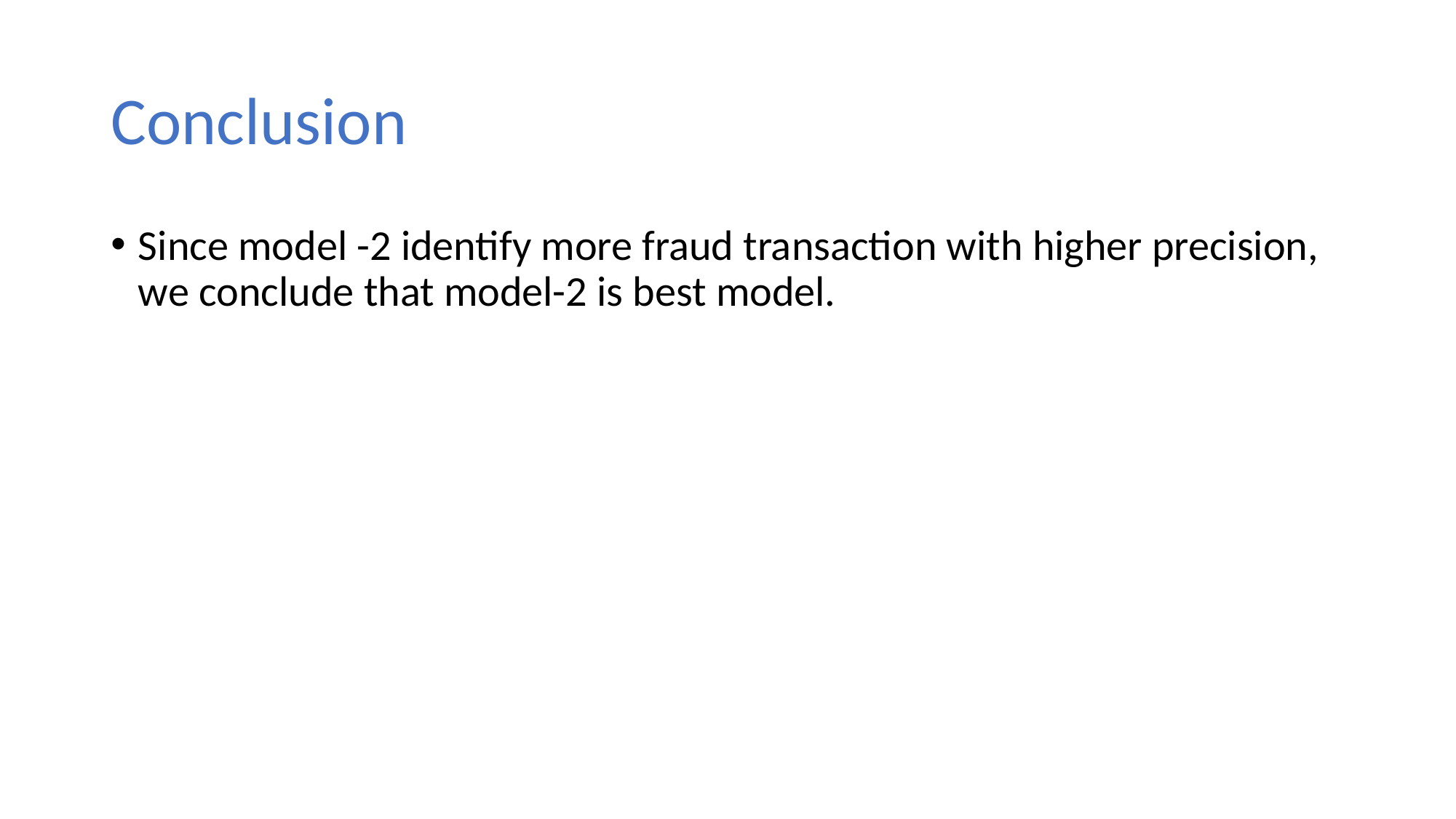

# Conclusion
Since model -2 identify more fraud transaction with higher precision, we conclude that model-2 is best model.